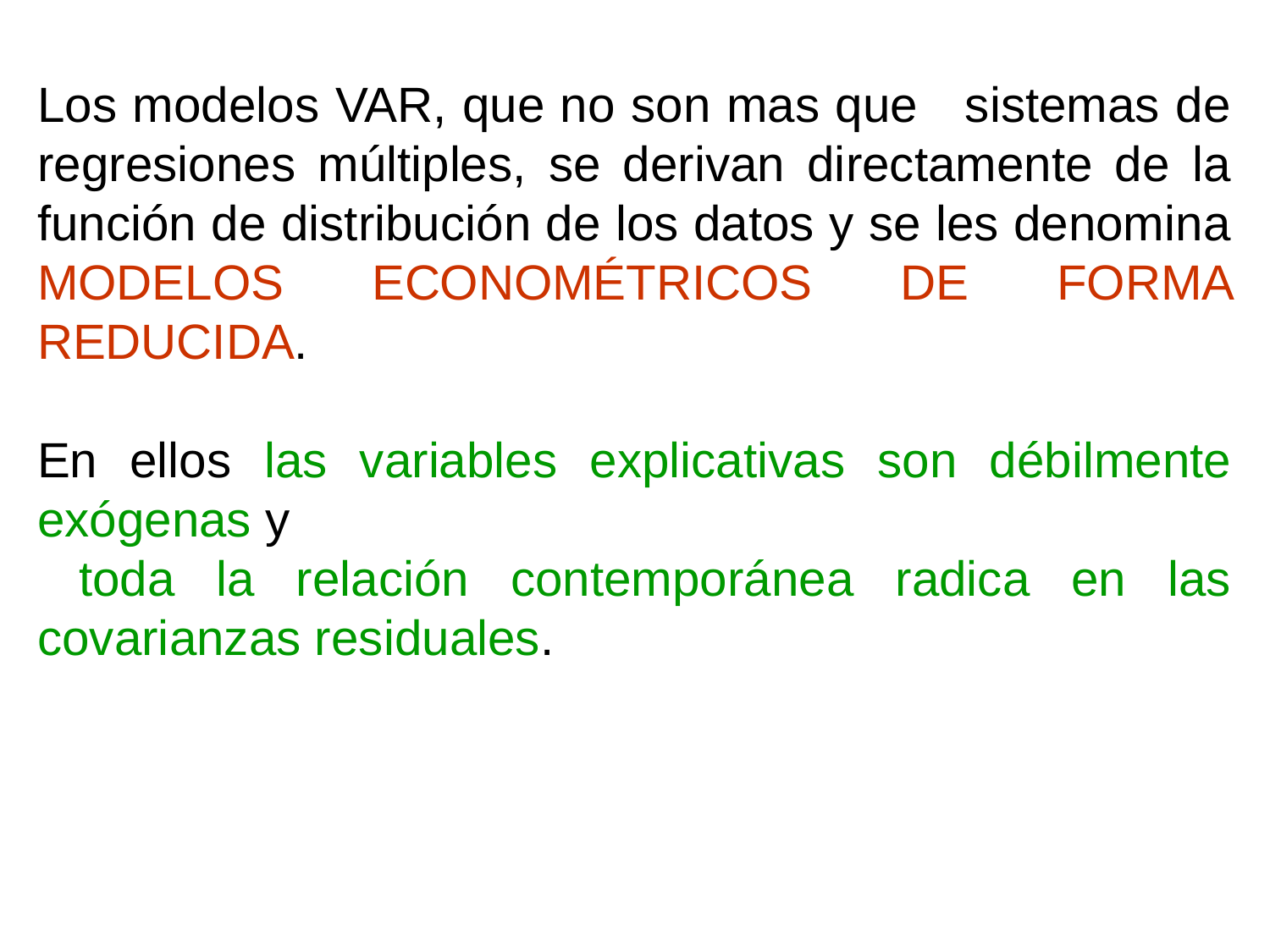

Los modelos VAR, que no son mas que   sistemas de regresiones múltiples, se derivan directamente de la función de distribución de los datos y se les denomina MODELOS ECONOMÉTRICOS DE FORMA REDUCIDA.

En ellos las variables explicativas son débilmente exógenas y
 toda la relación contemporánea radica en las covarianzas residuales.